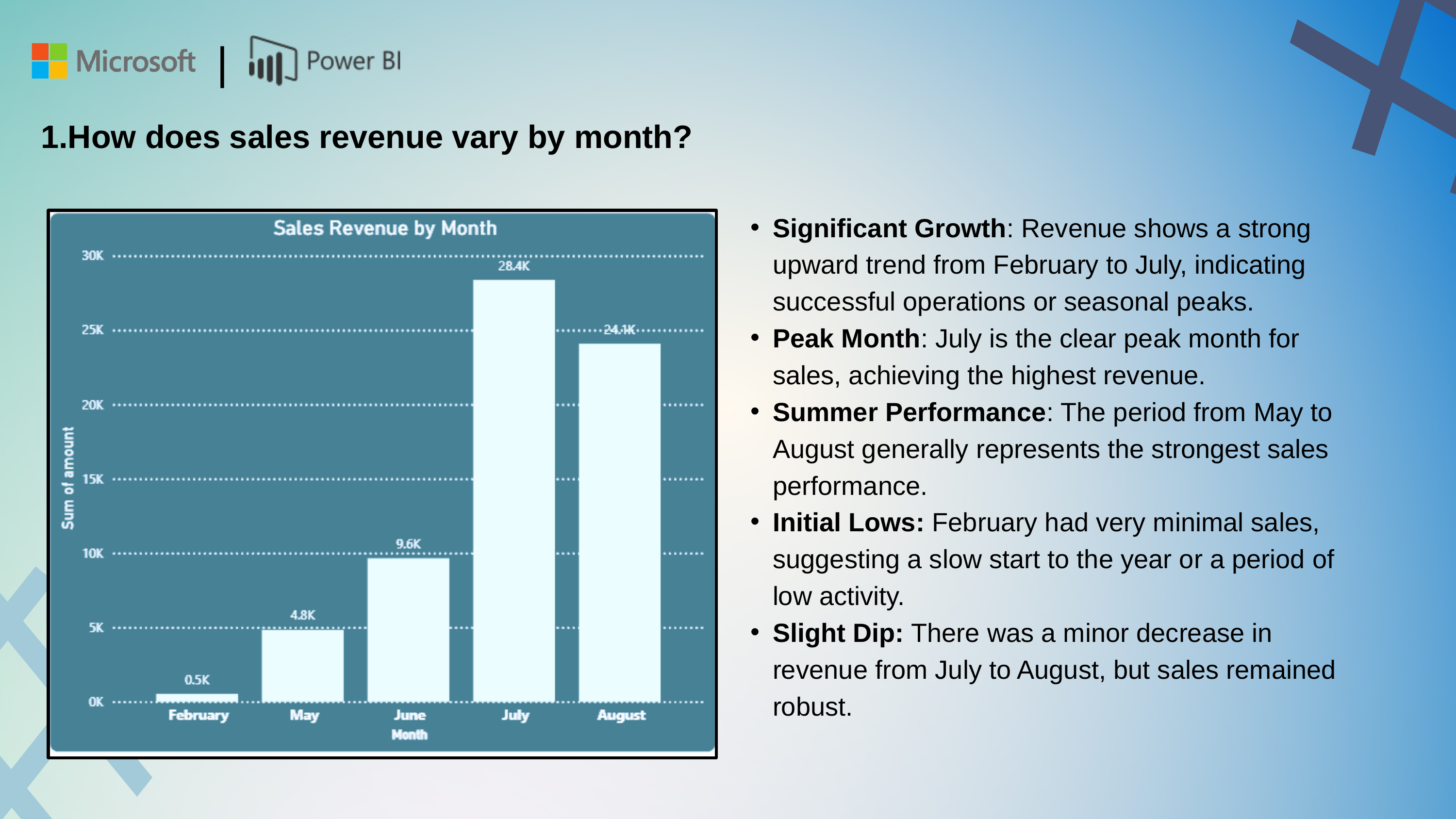

#

|

1.How does sales revenue vary by month?
Significant Growth: Revenue shows a strong upward trend from February to July, indicating successful operations or seasonal peaks.
Peak Month: July is the clear peak month for sales, achieving the highest revenue.
Summer Performance: The period from May to August generally represents the strongest sales performance.
Initial Lows: February had very minimal sales, suggesting a slow start to the year or a period of low activity.
Slight Dip: There was a minor decrease in revenue from July to August, but sales remained robust.

#